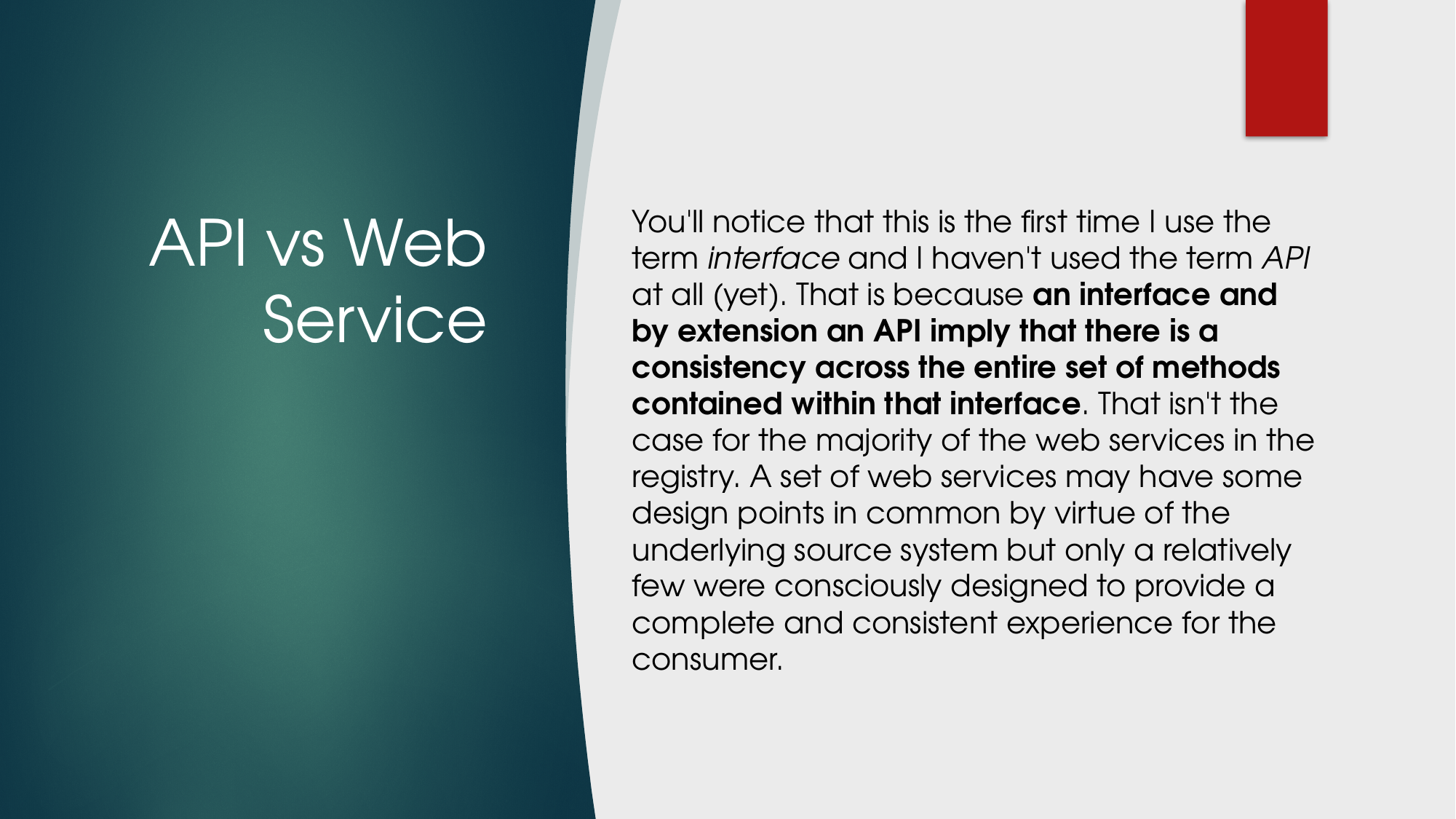

# API vs Web Service
You'll notice that this is the first time I use the term interface and I haven't used the term API at all (yet). That is because an interface and by extension an API imply that there is a consistency across the entire set of methods contained within that interface. That isn't the case for the majority of the web services in the registry. A set of web services may have some design points in common by virtue of the underlying source system but only a relatively few were consciously designed to provide a complete and consistent experience for the consumer.